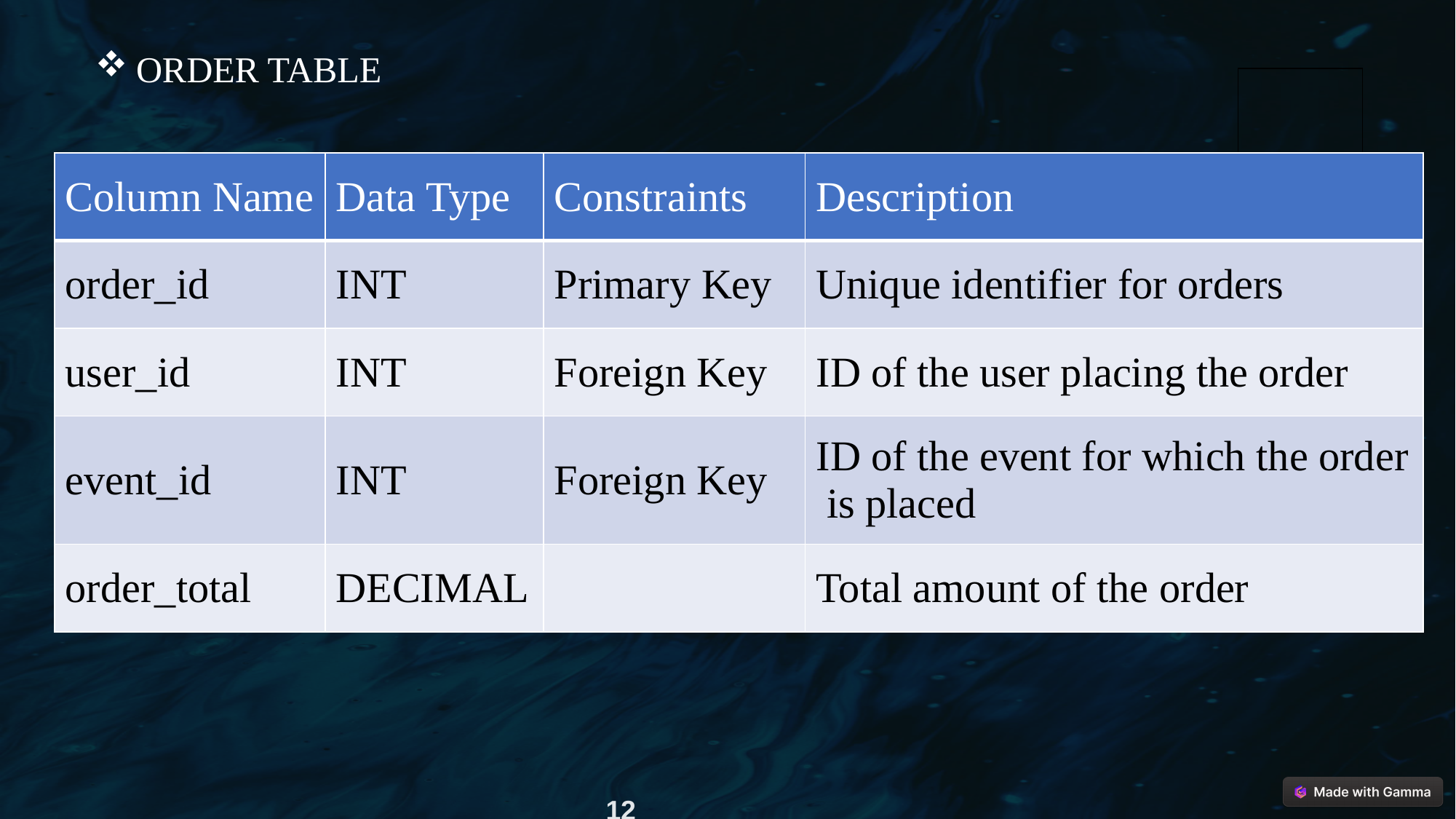

ORDER TABLE
|  |
| --- |
| Column Name | Data Type | Constraints | Description |
| --- | --- | --- | --- |
| order\_id | INT | Primary Key | Unique identifier for orders |
| user\_id | INT | Foreign Key | ID of the user placing the order |
| event\_id | INT | Foreign Key | ID of the event for which the order is placed |
| order\_total | DECIMAL |  | Total amount of the order |
12